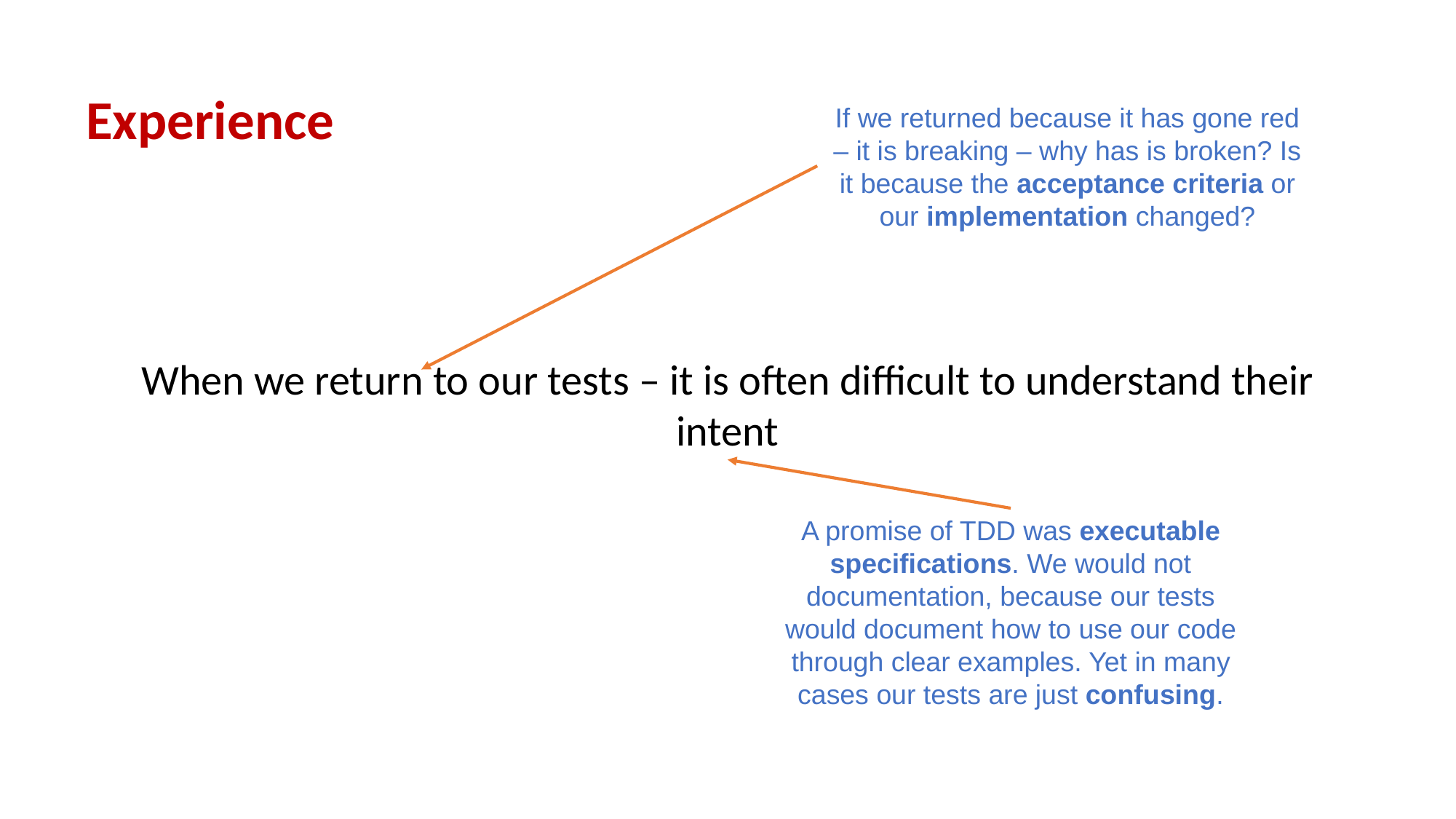

Experience
If we returned because it has gone red – it is breaking – why has is broken? Is it because the acceptance criteria or our implementation changed?
When we return to our tests – it is often difficult to understand their intent
A promise of TDD was executable specifications. We would not documentation, because our tests would document how to use our code through clear examples. Yet in many cases our tests are just confusing.